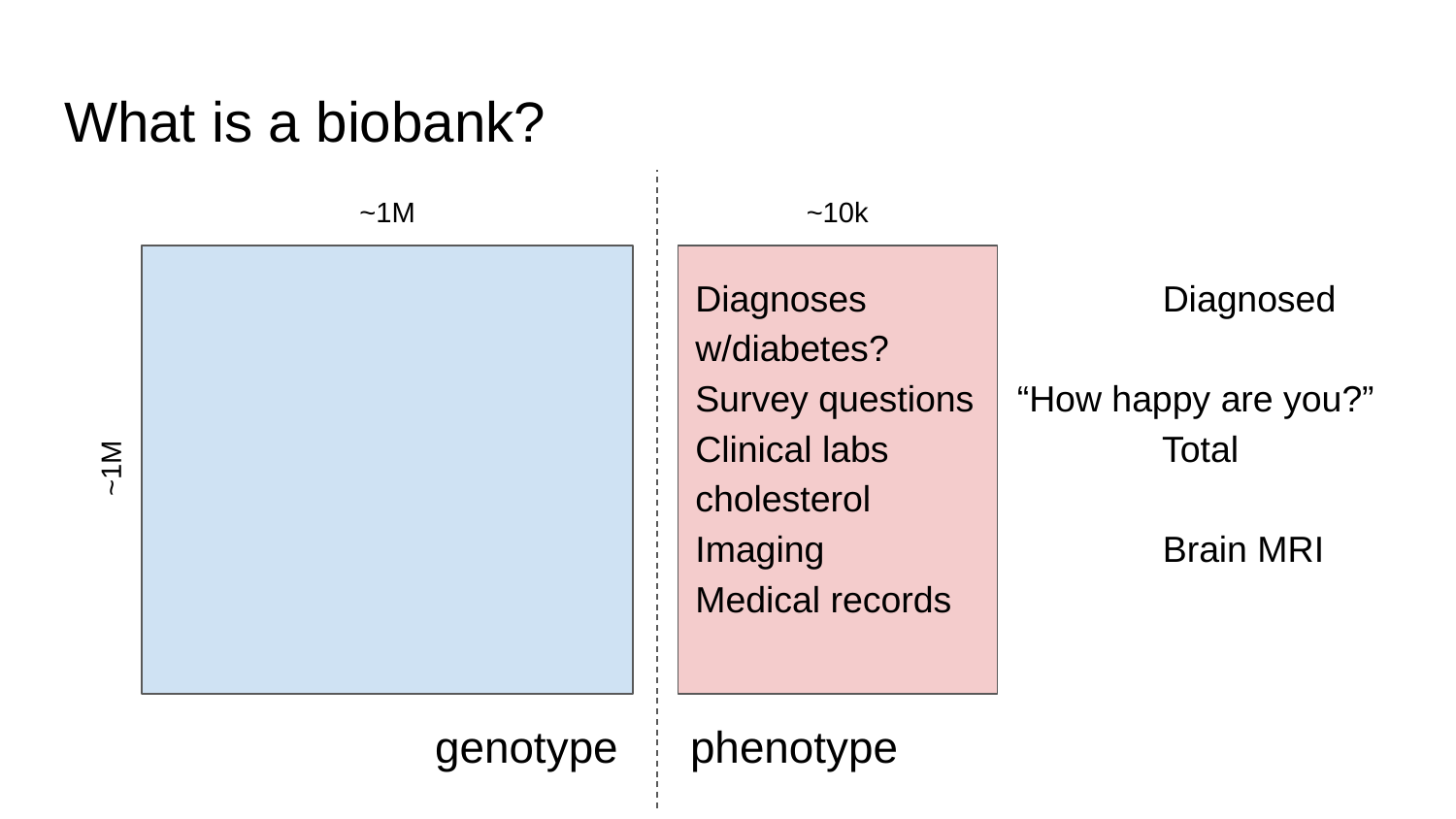

# What is a biobank?
~1M
~10k
Diagnoses		   Diagnosed w/diabetes?
Survey questions	   “How happy are you?”
Clinical labs		   Total cholesterol
Imaging			   Brain MRI
Medical records

~1M
genotype
phenotype